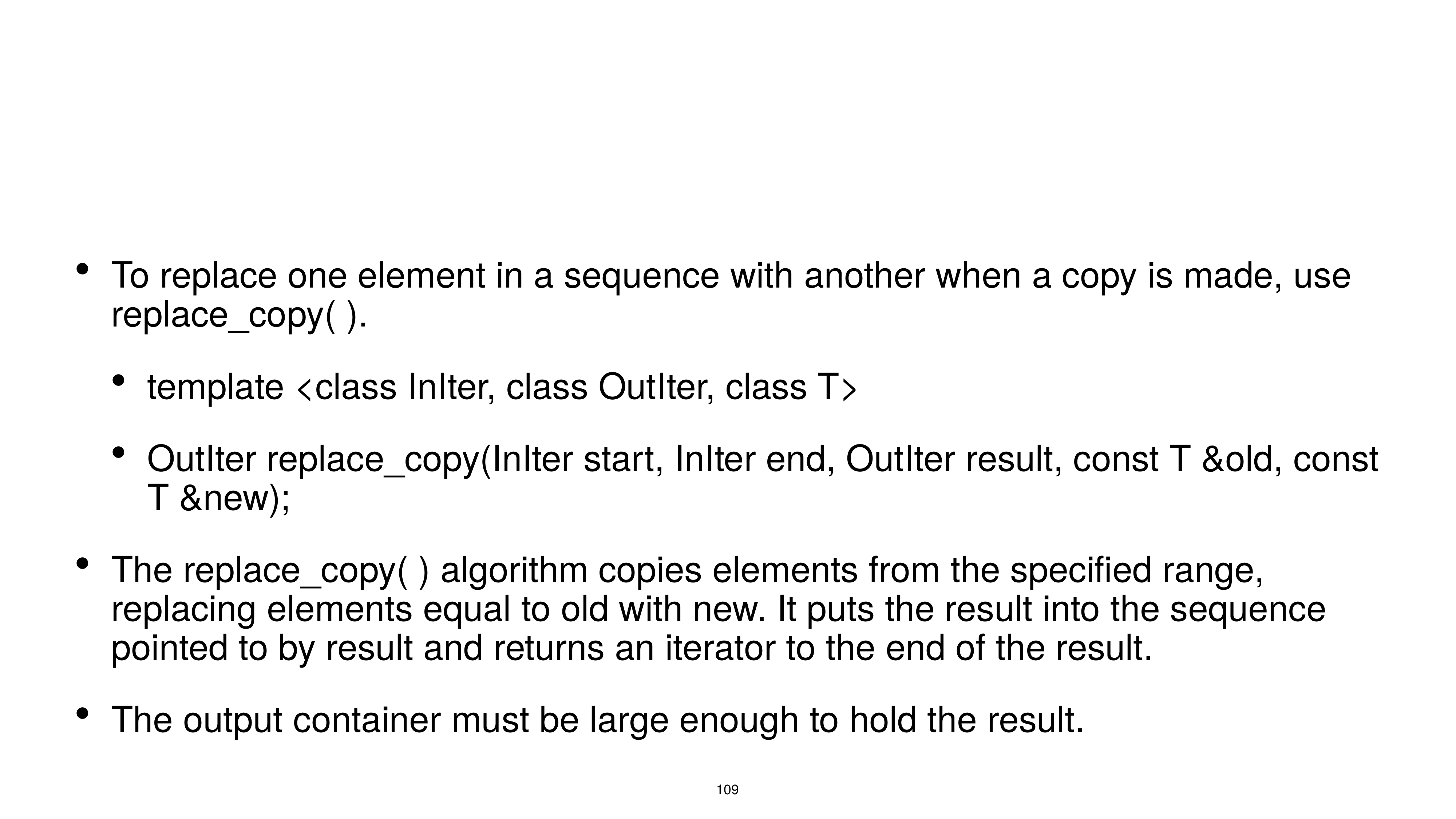

#

To replace one element in a sequence with another when a copy is made, use replace_copy( ).
template <class InIter, class OutIter, class T>
OutIter replace_copy(InIter start, InIter end, OutIter result, const T &old, const T &new);
The replace_copy( ) algorithm copies elements from the specified range, replacing elements equal to old with new. It puts the result into the sequence pointed to by result and returns an iterator to the end of the result.
The output container must be large enough to hold the result.
109